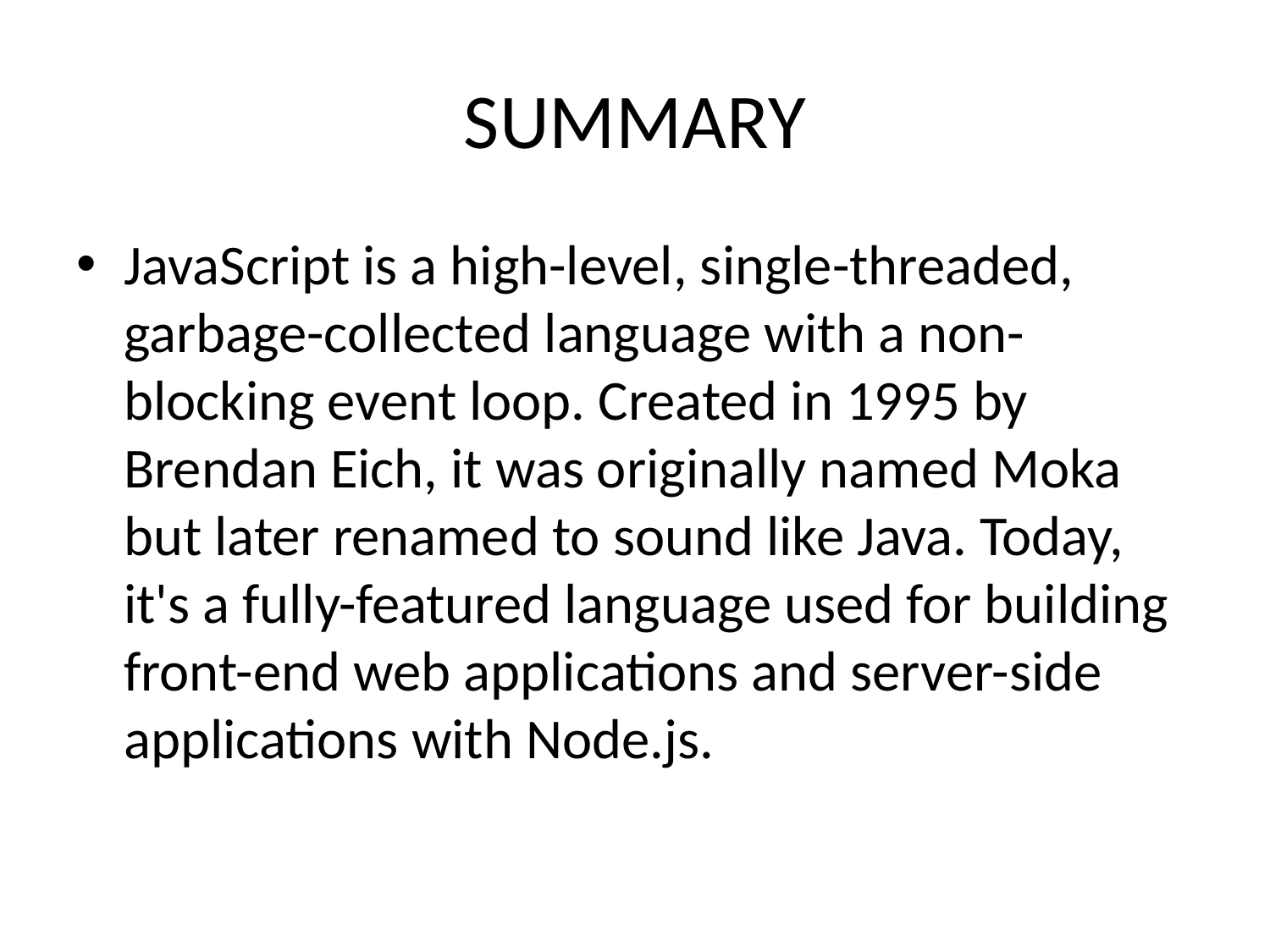

# SUMMARY
JavaScript is a high-level, single-threaded, garbage-collected language with a non-blocking event loop. Created in 1995 by Brendan Eich, it was originally named Moka but later renamed to sound like Java. Today, it's a fully-featured language used for building front-end web applications and server-side applications with Node.js.